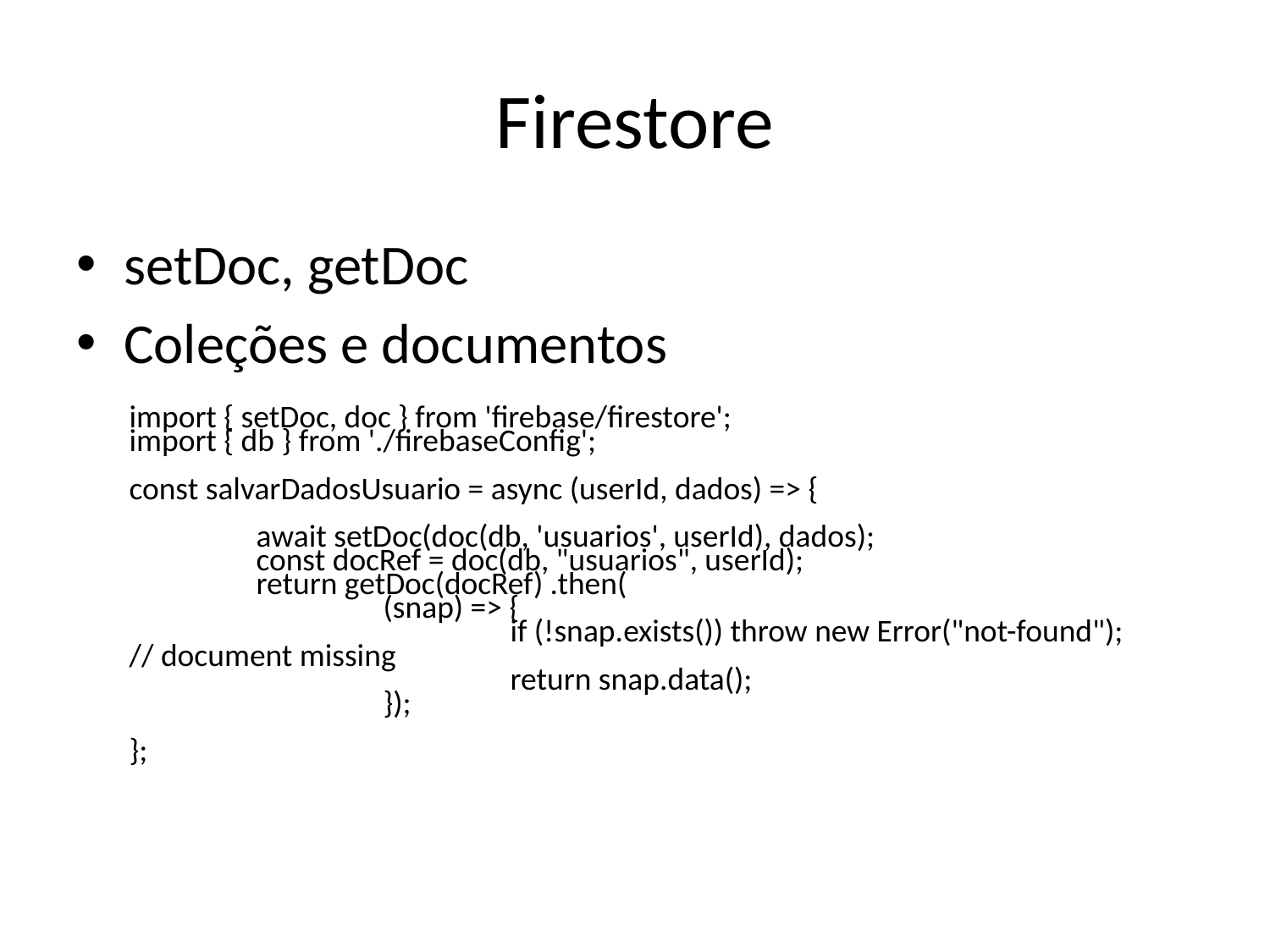

# Firestore
setDoc, getDoc
Coleções e documentos
import { setDoc, doc } from 'firebase/firestore';
import { db } from './firebaseConfig';
const salvarDadosUsuario = async (userId, dados) => {
	await setDoc(doc(db, 'usuarios', userId), dados);
	const docRef = doc(db, "usuarios", userId);
	return getDoc(docRef) .then(
		(snap) => {
			if (!snap.exists()) throw new Error("not-found");
// document missing
			return snap.data();
		});
};